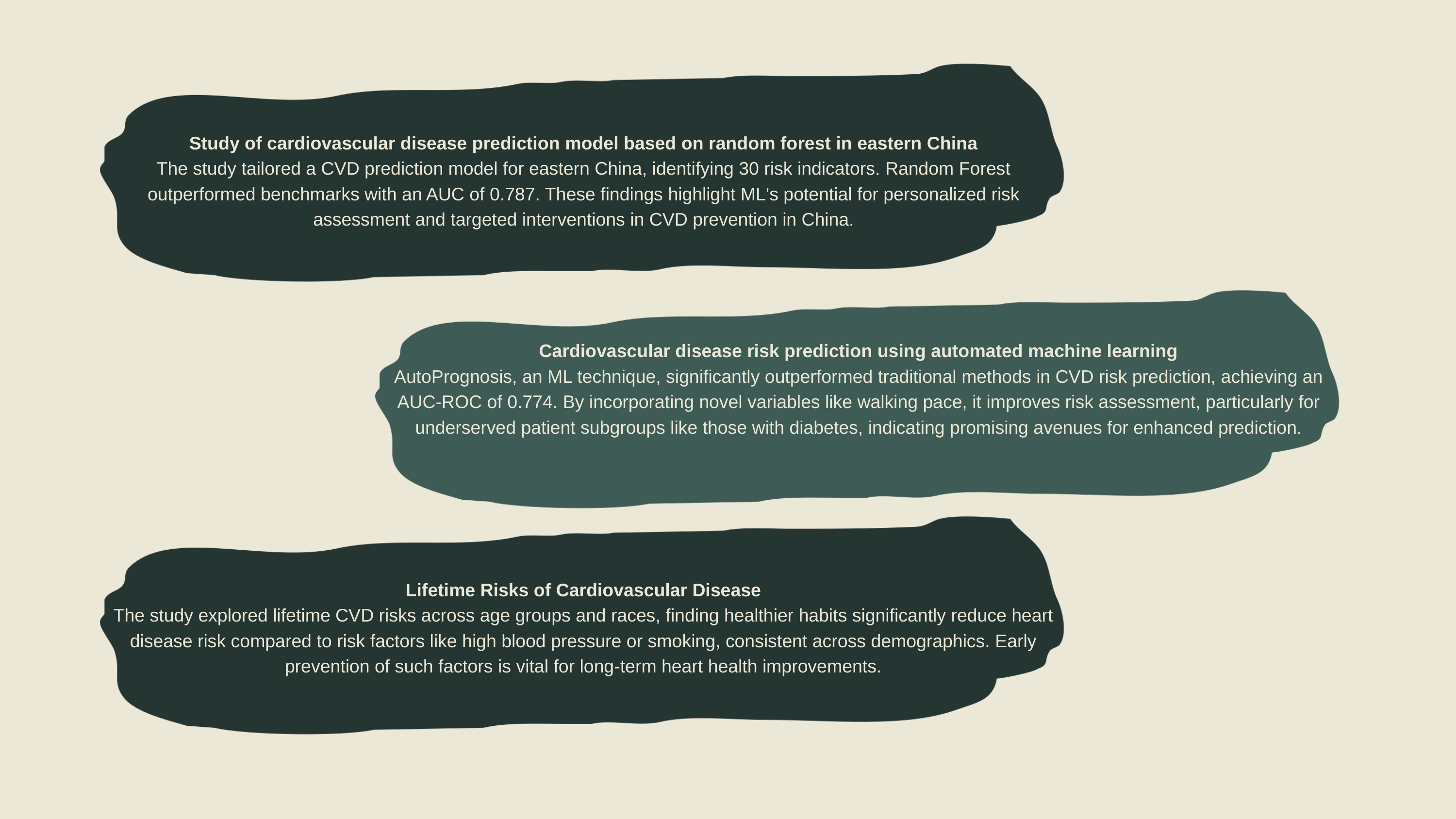

Study of cardiovascular disease prediction model based on random forest in eastern China
The study tailored a CVD prediction model for eastern China, identifying 30 risk indicators. Random Forest outperformed benchmarks with an AUC of 0.787. These findings highlight ML's potential for personalized risk assessment and targeted interventions in CVD prevention in China.

Cardiovascular disease risk prediction using automated machine learning
AutoPrognosis, an ML technique, significantly outperformed traditional methods in CVD risk prediction, achieving an AUC-ROC of 0.774. By incorporating novel variables like walking pace, it improves risk assessment, particularly for underserved patient subgroups like those with diabetes, indicating promising avenues for enhanced prediction.

Lifetime Risks of Cardiovascular Disease
The study explored lifetime CVD risks across age groups and races, finding healthier habits significantly reduce heart disease risk compared to risk factors like high blood pressure or smoking, consistent across demographics. Early prevention of such factors is vital for long-term heart health improvements.